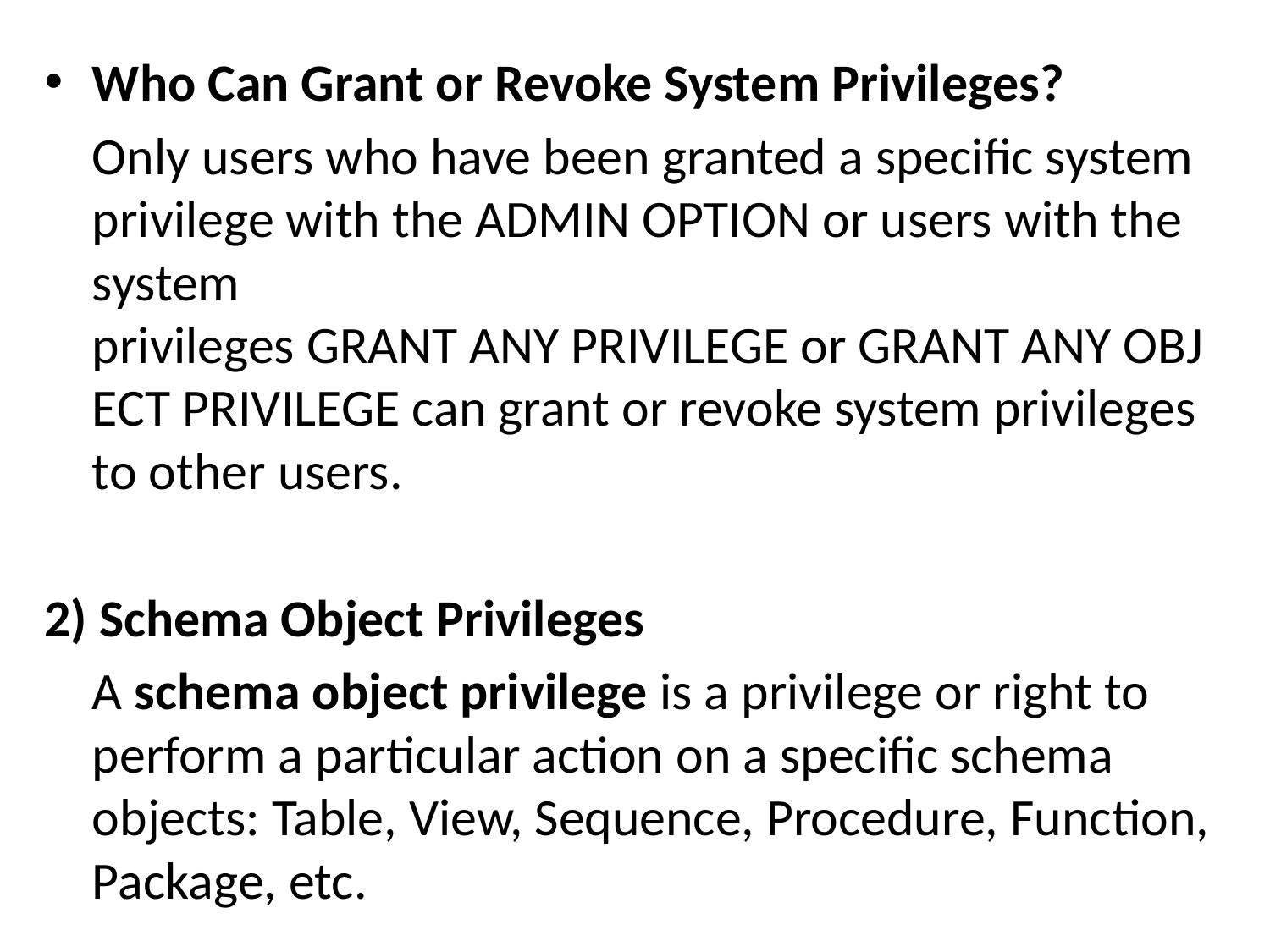

Who Can Grant or Revoke System Privileges?
	Only users who have been granted a specific system privilege with the ADMIN OPTION or users with the system privileges GRANT ANY PRIVILEGE or GRANT ANY OBJECT PRIVILEGE can grant or revoke system privileges to other users.

2) Schema Object Privileges
	A schema object privilege is a privilege or right to perform a particular action on a specific schema objects: Table, View, Sequence, Procedure, Function, Package, etc.